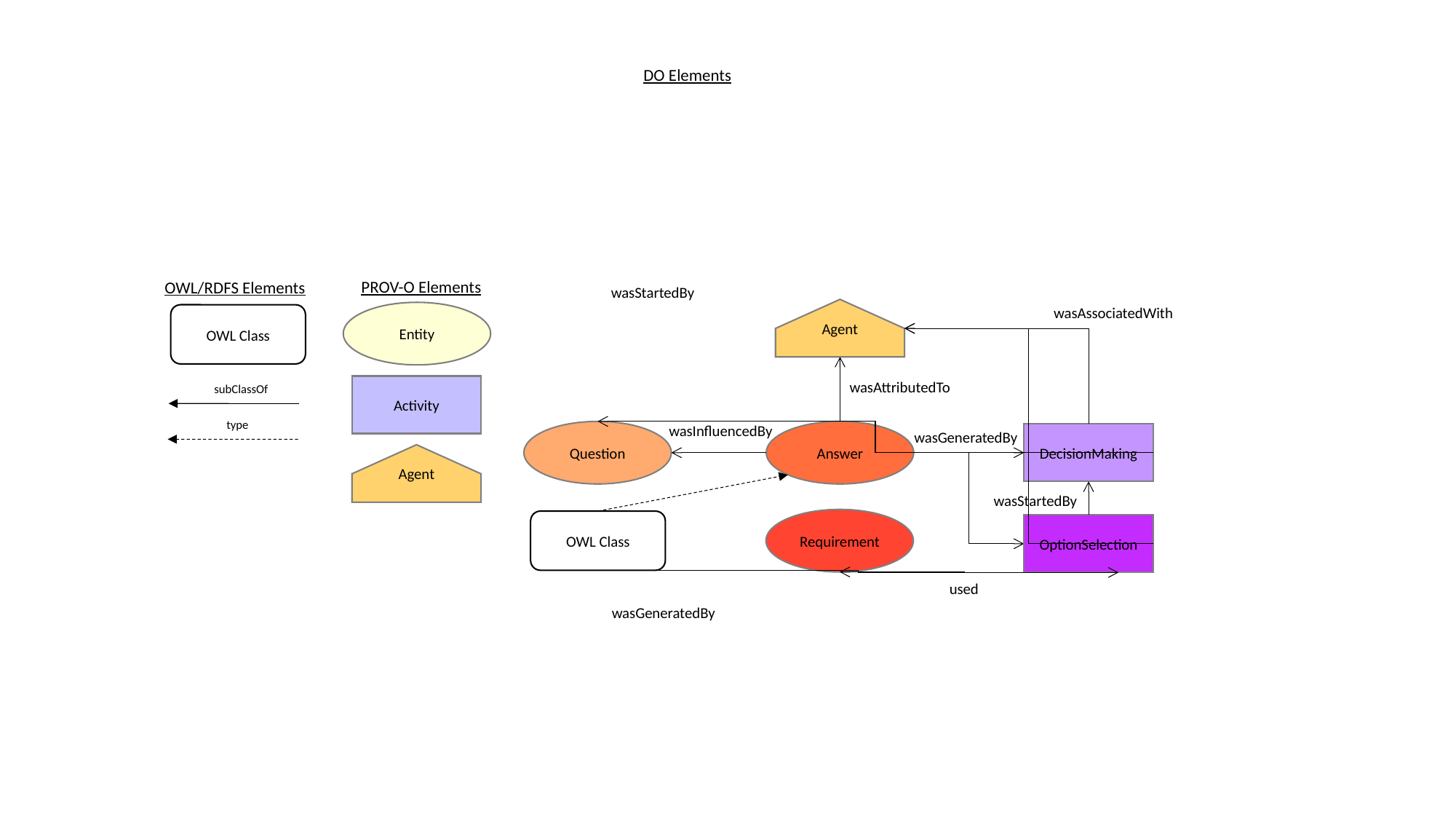

DO Elements
PROV-O Elements
OWL/RDFS Elements
wasStartedBy
wasAssociatedWith
Agent
Entity
OWL Class
wasAttributedTo
subClassOf
Activity
type
wasInfluencedBy
Question
Answer
wasGeneratedBy
DecisionMaking
Agent
wasStartedBy
Requirement
OWL Class
OptionSelection
used
wasGeneratedBy